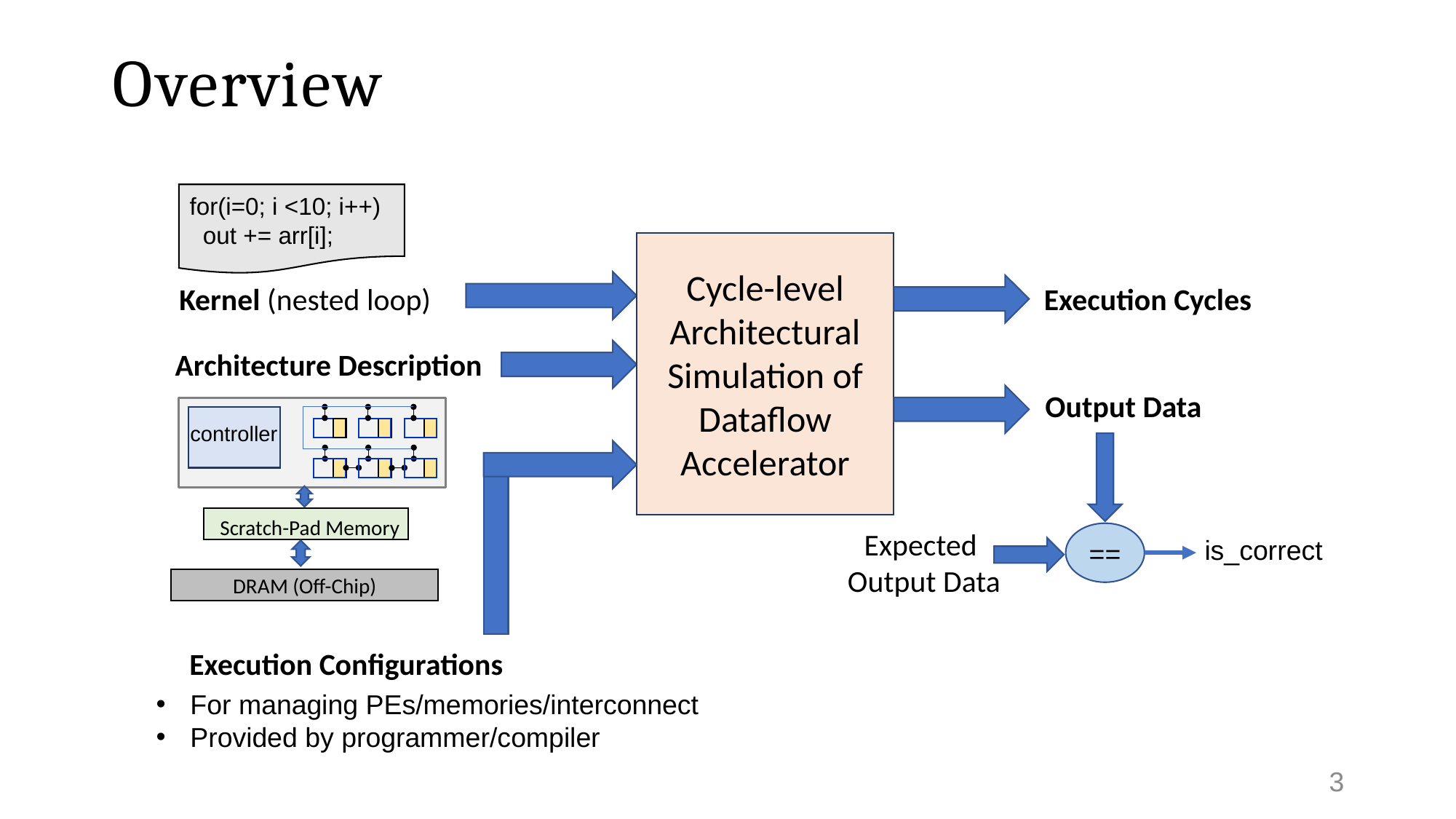

# Overview
for(i=0; i <10; i++)
  out += arr[i];
Cycle-level Architectural Simulation of
Dataflow Accelerator

Kernel (nested loop)

Execution Cycles
Architecture Description

Output Data

controller

Scratch-Pad Memory

DRAM (Off-Chip)

Expected
Output Data
==
is_correct

Execution Configurations
For managing PEs/memories/interconnect
Provided by programmer/compiler
3